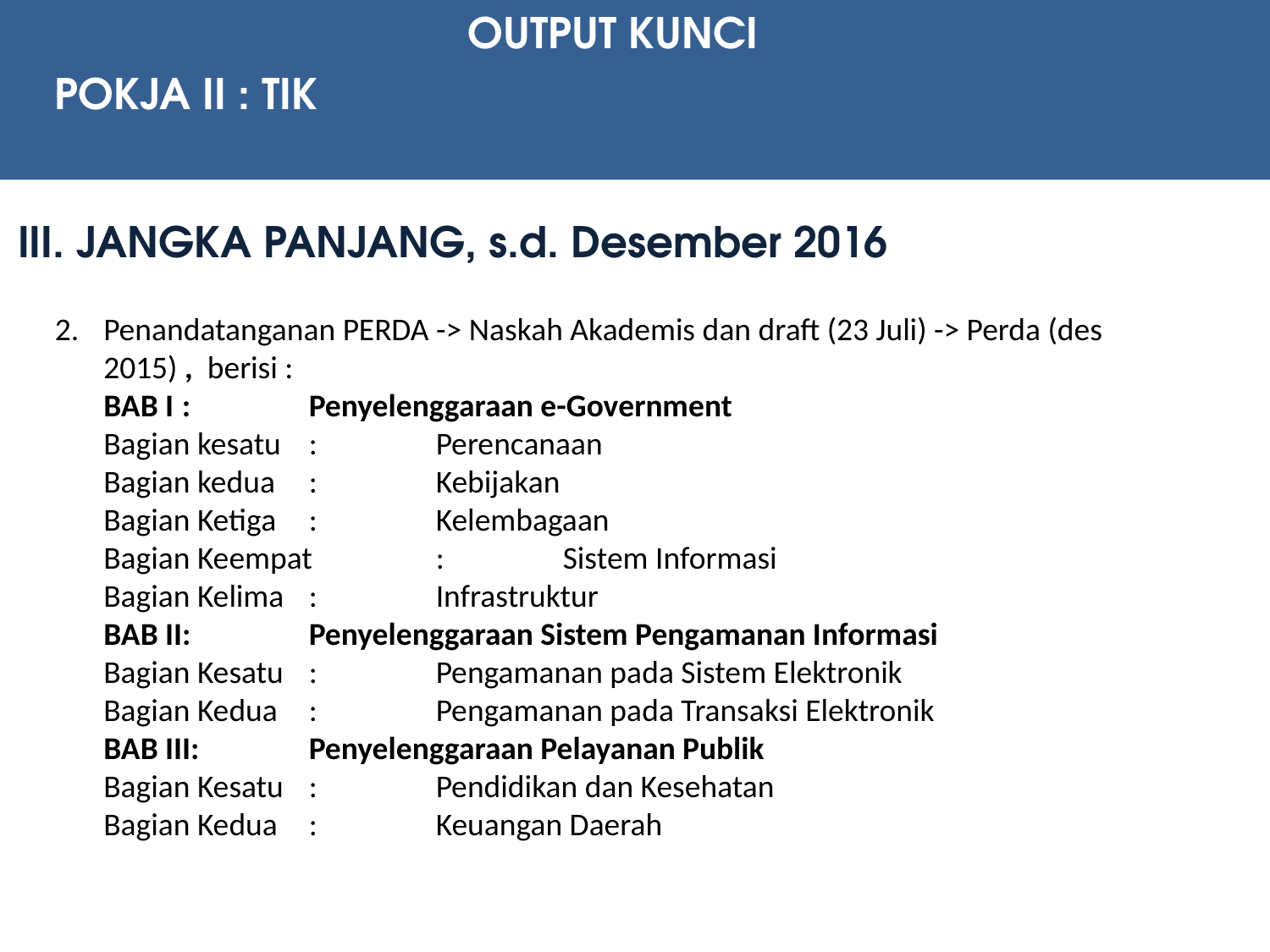

OUTPUT KUNCI
POKJA II : TIK
III. JANGKA PANJANG, s.d. Desember 2016
2.	Penandatanganan PERDA -> Naskah Akademis dan draft (23 Juli) -> Perda (des 2015) ,  berisi :
	BAB I	: 	Penyelenggaraan e-Government
	Bagian kesatu	:	Perencanaan
	Bagian kedua	:	Kebijakan
	Bagian Ketiga	:	Kelembagaan
	Bagian Keempat	:	Sistem Informasi
	Bagian Kelima	:	Infrastruktur
	BAB II: 	Penyelenggaraan Sistem Pengamanan Informasi
	Bagian Kesatu	:	Pengamanan pada Sistem Elektronik
	Bagian Kedua 	:	Pengamanan pada Transaksi Elektronik
	BAB III: 	Penyelenggaraan Pelayanan Publik
	Bagian Kesatu	:	Pendidikan dan Kesehatan
	Bagian Kedua	:	Keuangan Daerah